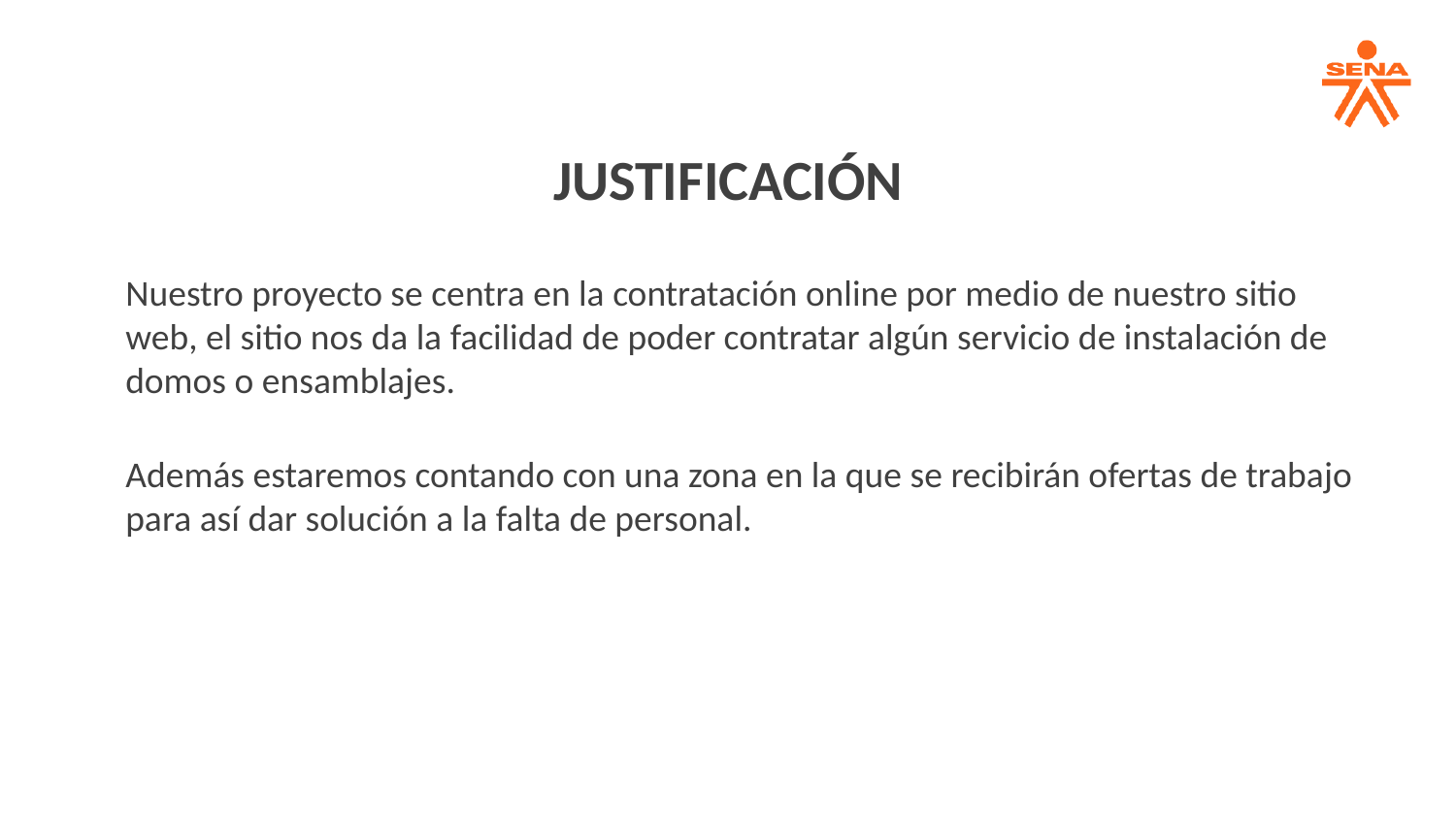

JUSTIFICACIÓN
Nuestro proyecto se centra en la contratación online por medio de nuestro sitio web, el sitio nos da la facilidad de poder contratar algún servicio de instalación de domos o ensamblajes.

Además estaremos contando con una zona en la que se recibirán ofertas de trabajo para así dar solución a la falta de personal.